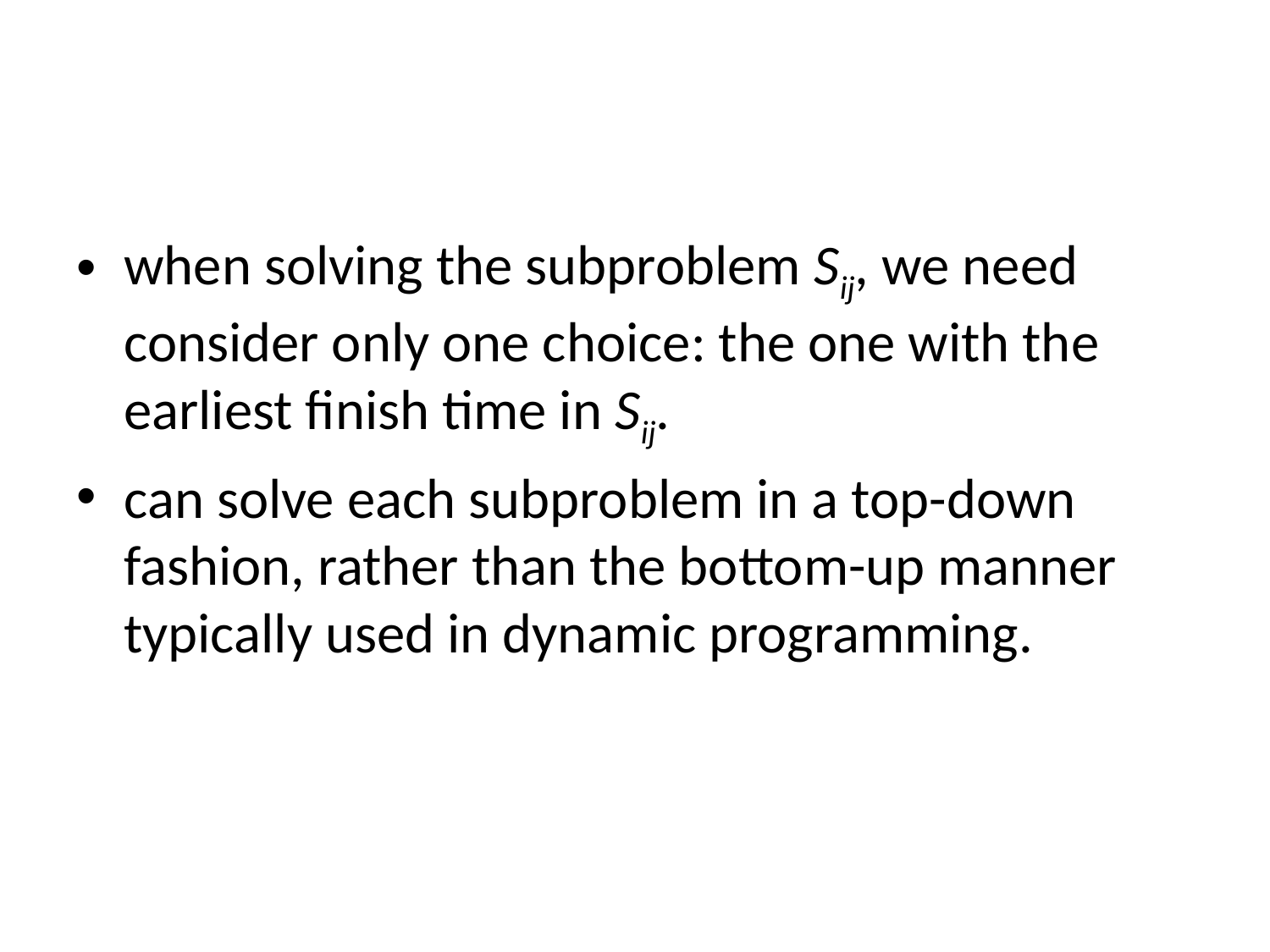

#
when solving the subproblem Sij, we need consider only one choice: the one with the earliest finish time in Sij.
can solve each subproblem in a top-down fashion, rather than the bottom-up manner typically used in dynamic programming.